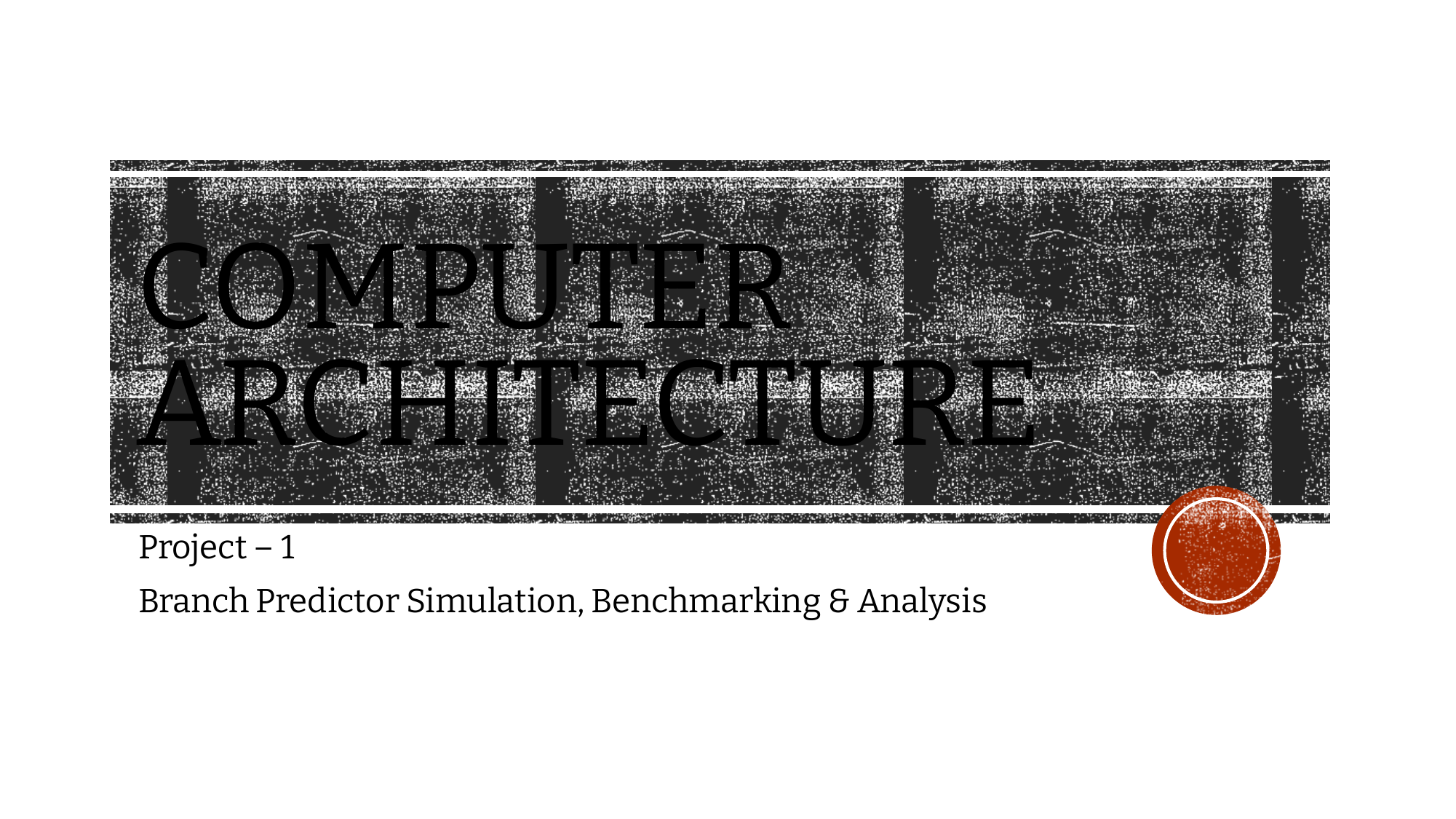

# Computer Architecture
Project – 1
Branch Predictor Simulation, Benchmarking & Analysis